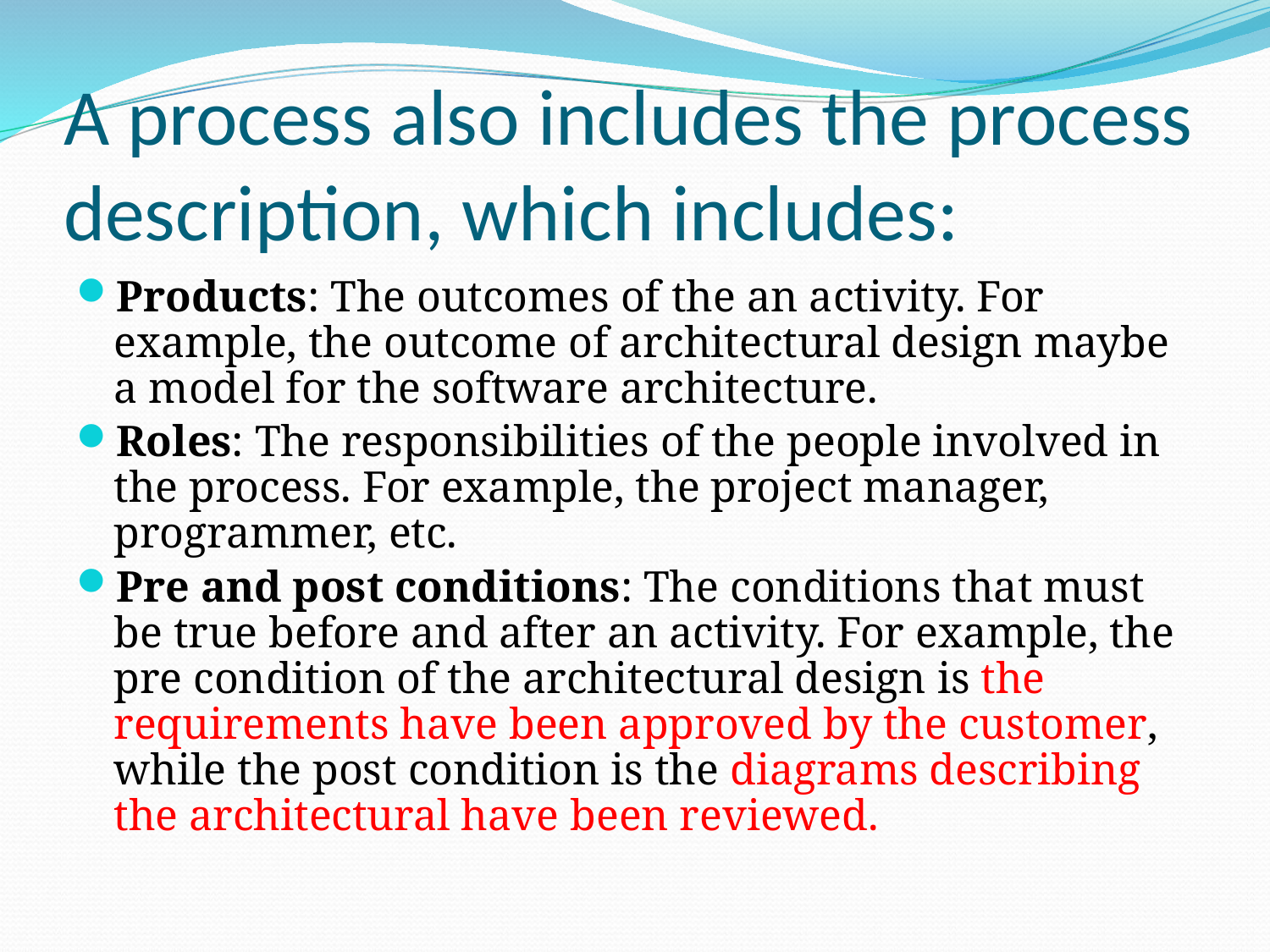

# A process also includes the process description, which includes:
Products: The outcomes of the an activity. For example, the outcome of architectural design maybe a model for the software architecture.
Roles: The responsibilities of the people involved in the process. For example, the project manager, programmer, etc.
Pre and post conditions: The conditions that must be true before and after an activity. For example, the pre condition of the architectural design is the requirements have been approved by the customer, while the post condition is the diagrams describing the architectural have been reviewed.